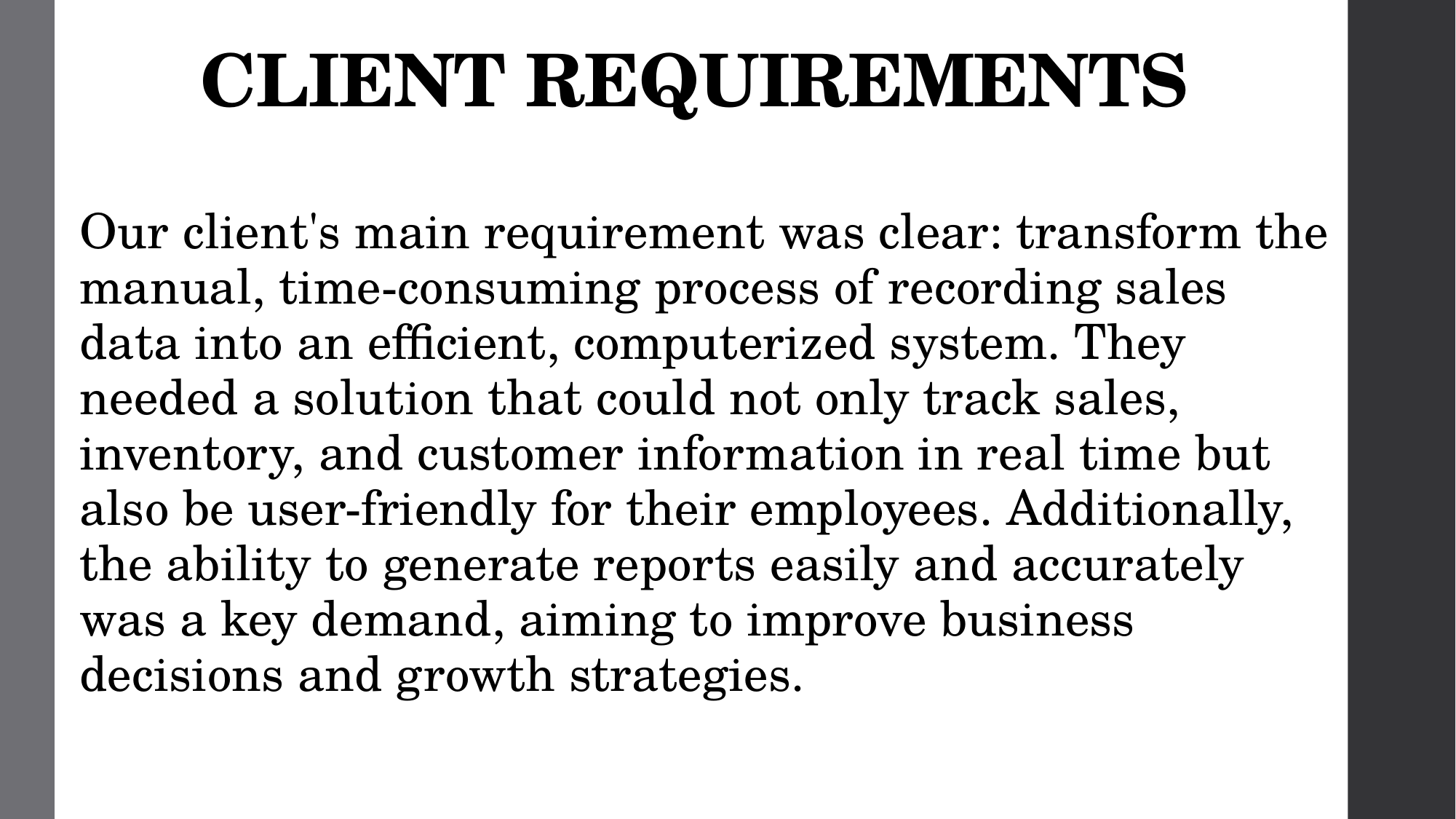

# CLIENT REQUIREMENTS
Our client's main requirement was clear: transform the manual, time-consuming process of recording sales data into an efficient, computerized system. They needed a solution that could not only track sales, inventory, and customer information in real time but also be user-friendly for their employees. Additionally, the ability to generate reports easily and accurately was a key demand, aiming to improve business decisions and growth strategies.